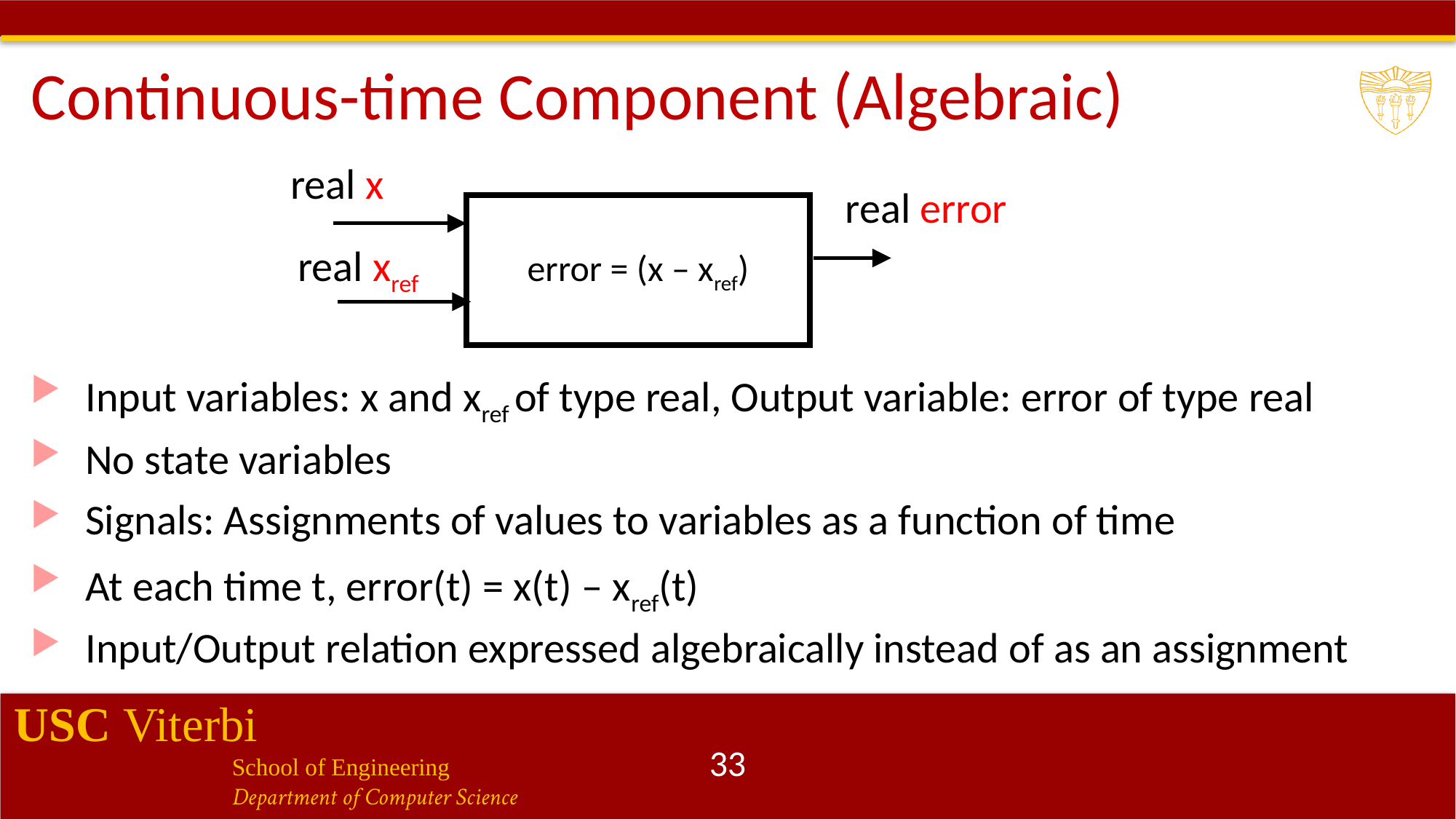

# Continuous-time Component (Algebraic)
real x
real error
error = (x – xref)
real xref
Input variables: x and xref of type real, Output variable: error of type real
No state variables
Signals: Assignments of values to variables as a function of time
At each time t, error(t) = x(t) – xref(t)
Input/Output relation expressed algebraically instead of as an assignment

33